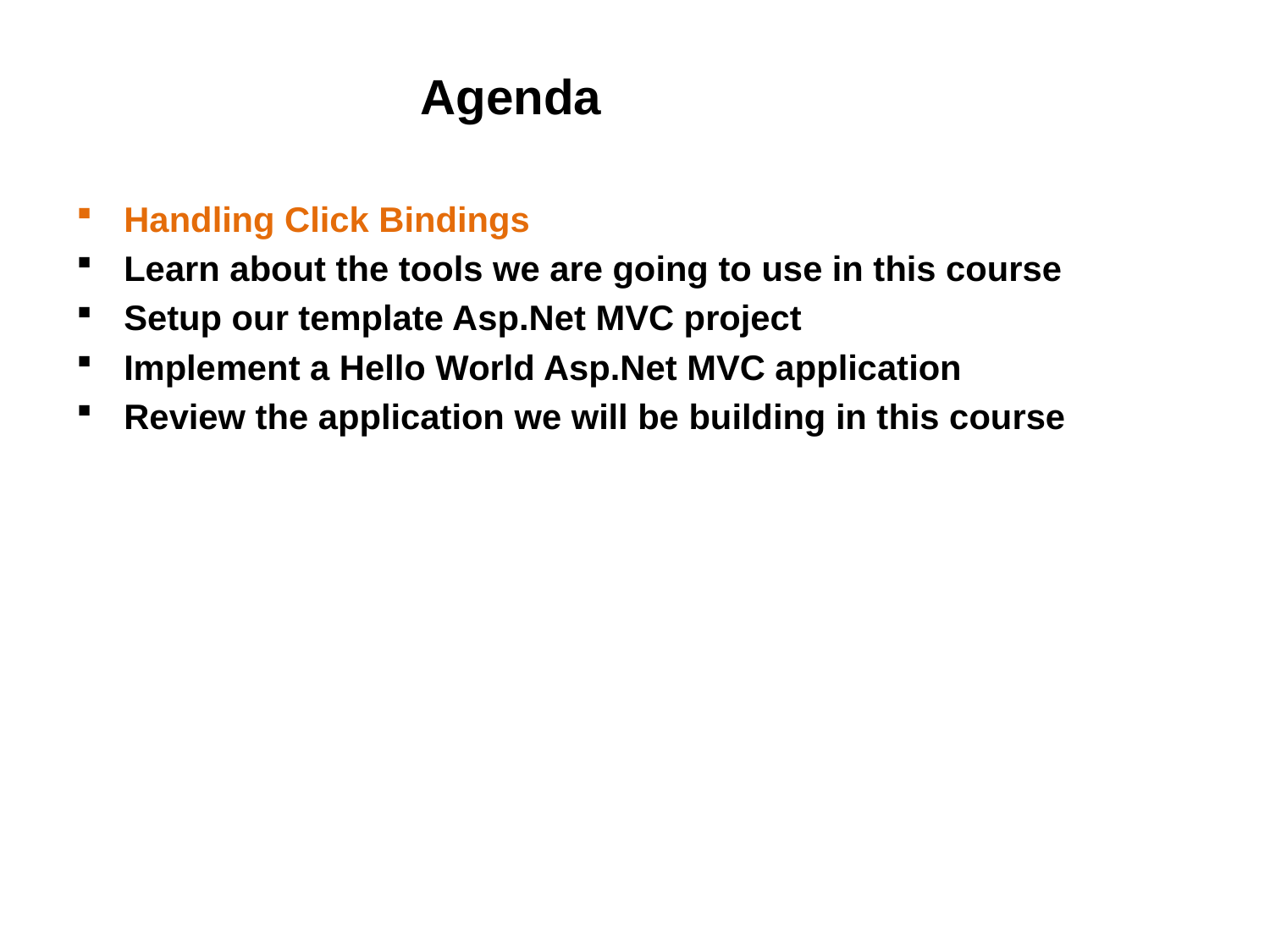

# Agenda
Handling Click Bindings
Learn about the tools we are going to use in this course
Setup our template Asp.Net MVC project
Implement a Hello World Asp.Net MVC application
Review the application we will be building in this course